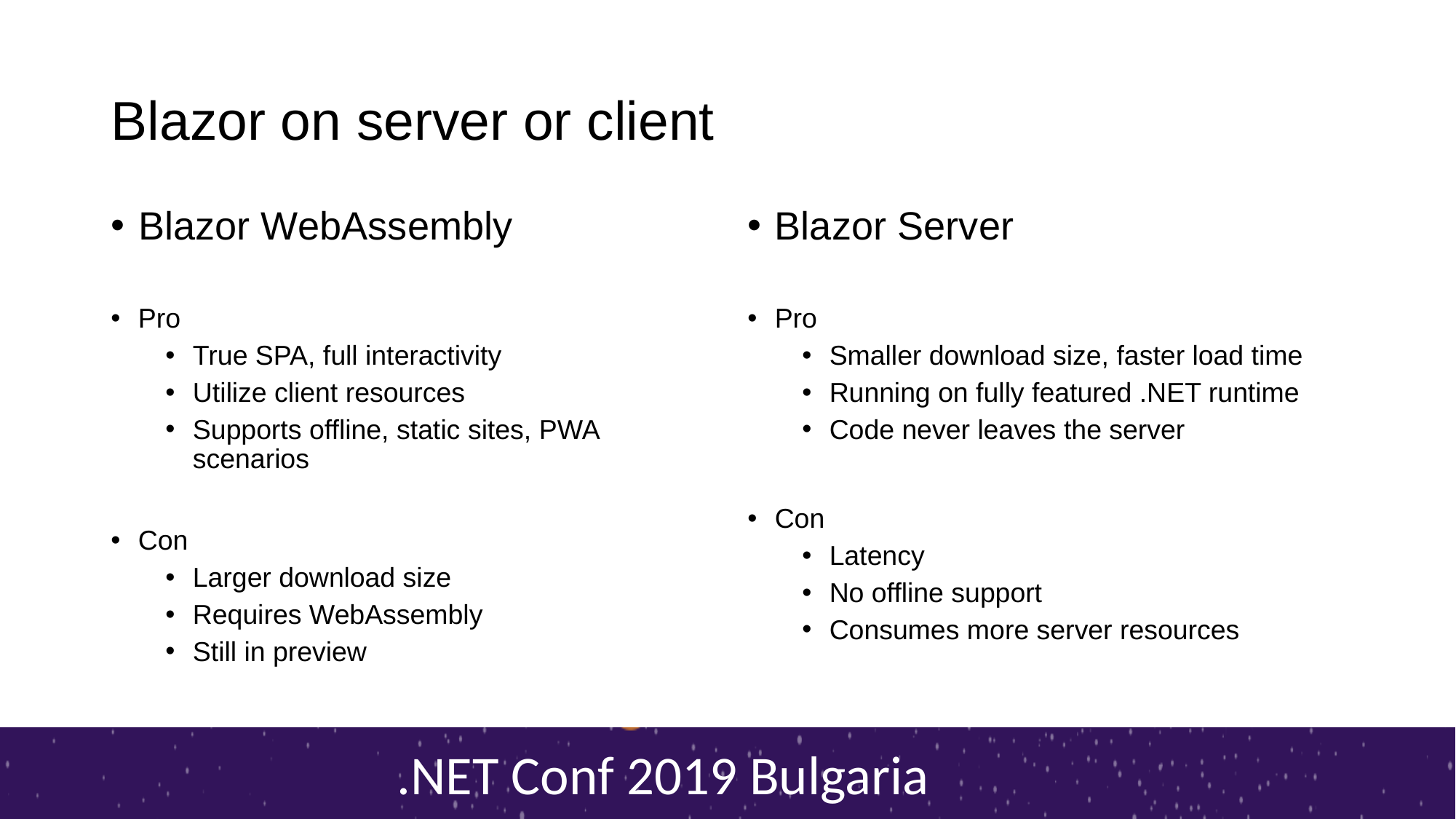

# Blazor on server or client
Blazor WebAssembly
Blazor Server
Pro
True SPA, full interactivity
Utilize client resources
Supports offline, static sites, PWA scenarios

Con
Larger download size
Requires WebAssembly
Still in preview
Pro
Smaller download size, faster load time
Running on fully featured .NET runtime
Code never leaves the server

Con
Latency
No offline support
Consumes more server resources